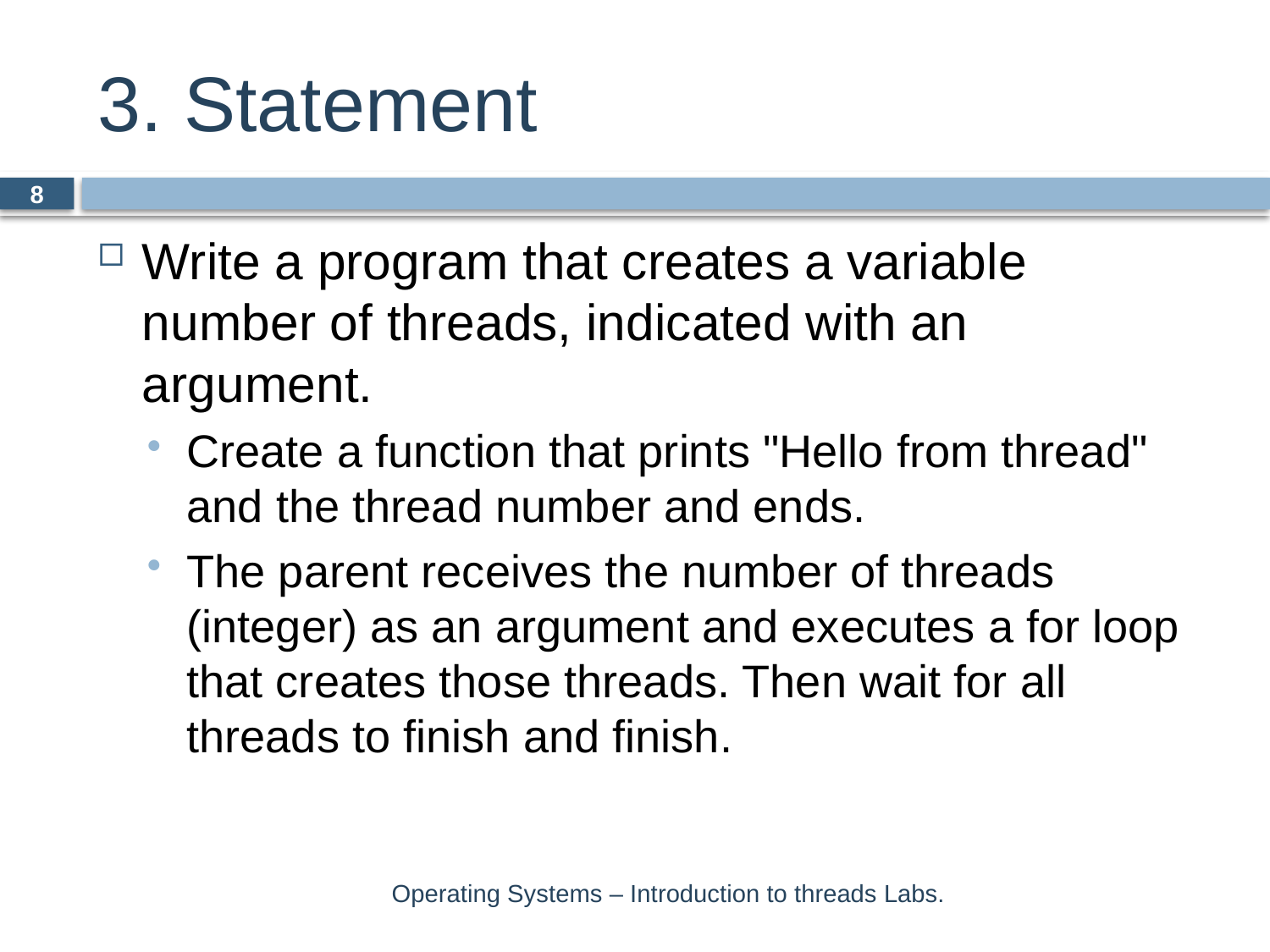

# 3. Statement
8
Write a program that creates a variable number of threads, indicated with an argument.
Create a function that prints "Hello from thread" and the thread number and ends.
The parent receives the number of threads (integer) as an argument and executes a for loop that creates those threads. Then wait for all threads to finish and finish.

Operating Systems – Introduction to threads Labs.